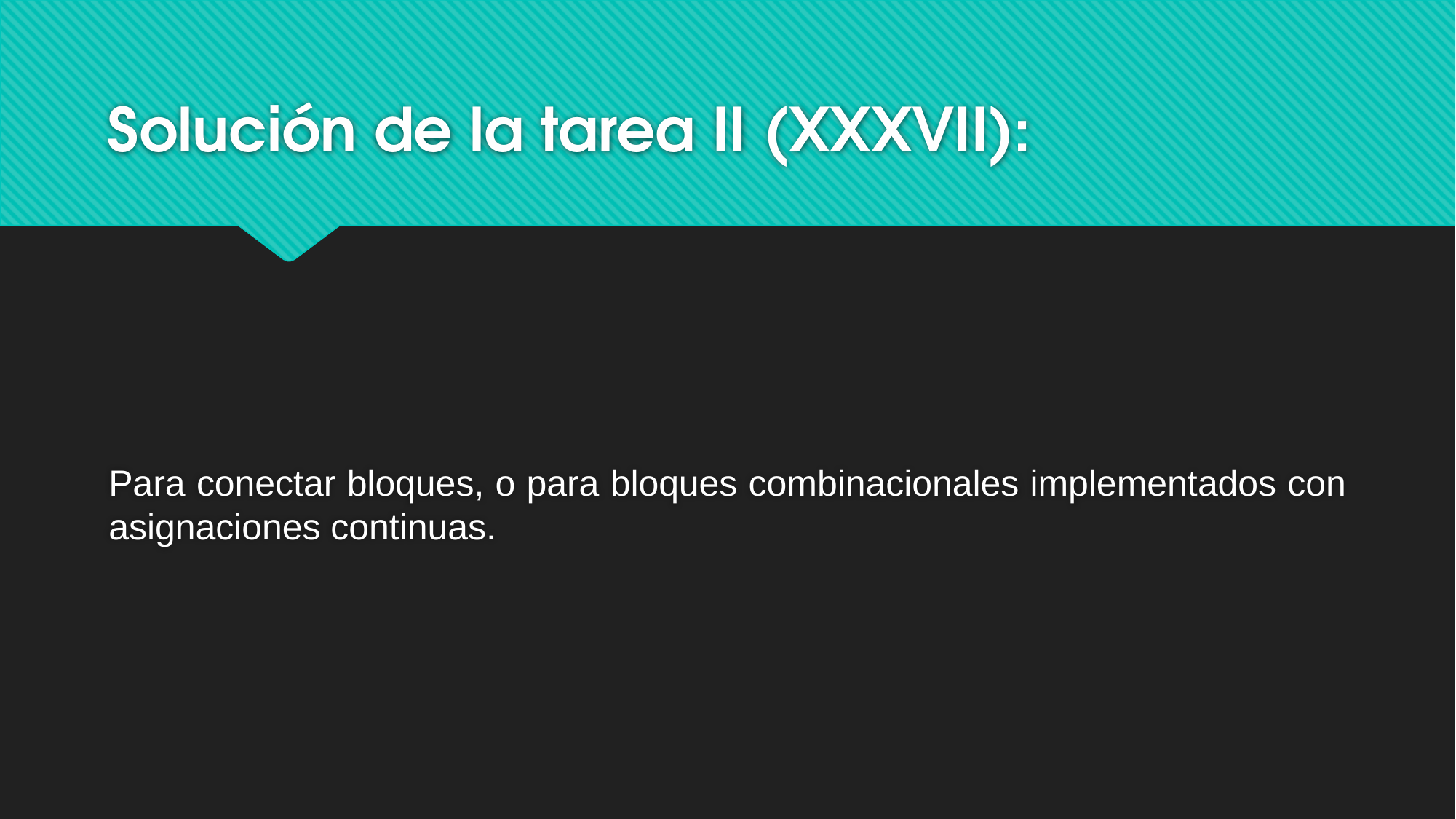

# Solución de la tarea II (XXXVII):
Para conectar bloques, o para bloques combinacionales implementados con asignaciones continuas.